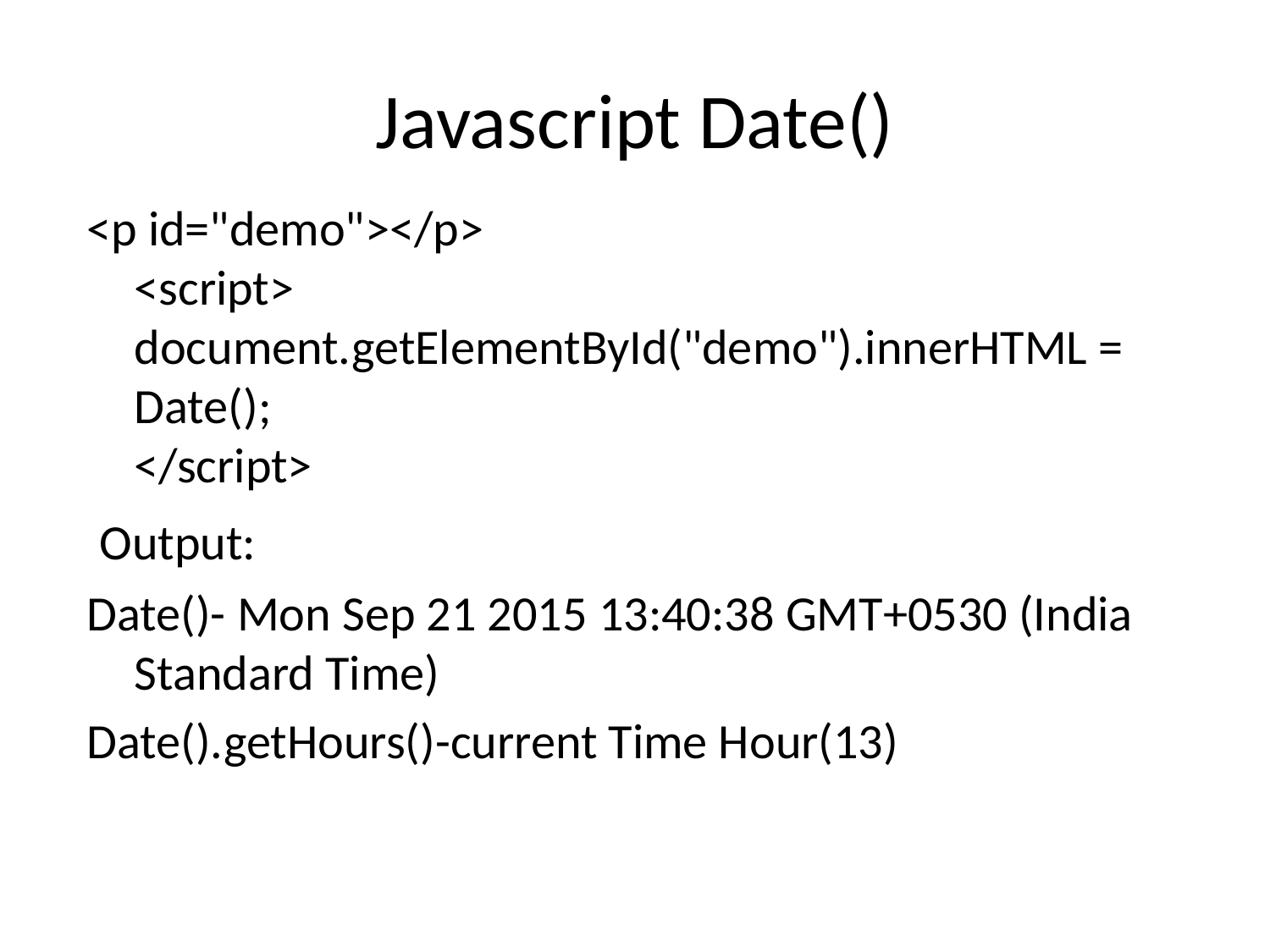

# Javascript Date()
<p id="demo"></p>
<script>
document.getElementById("demo").innerHTML = Date();
</script>
 Output:
Date()- Mon Sep 21 2015 13:40:38 GMT+0530 (India Standard Time)
Date().getHours()-current Time Hour(13)